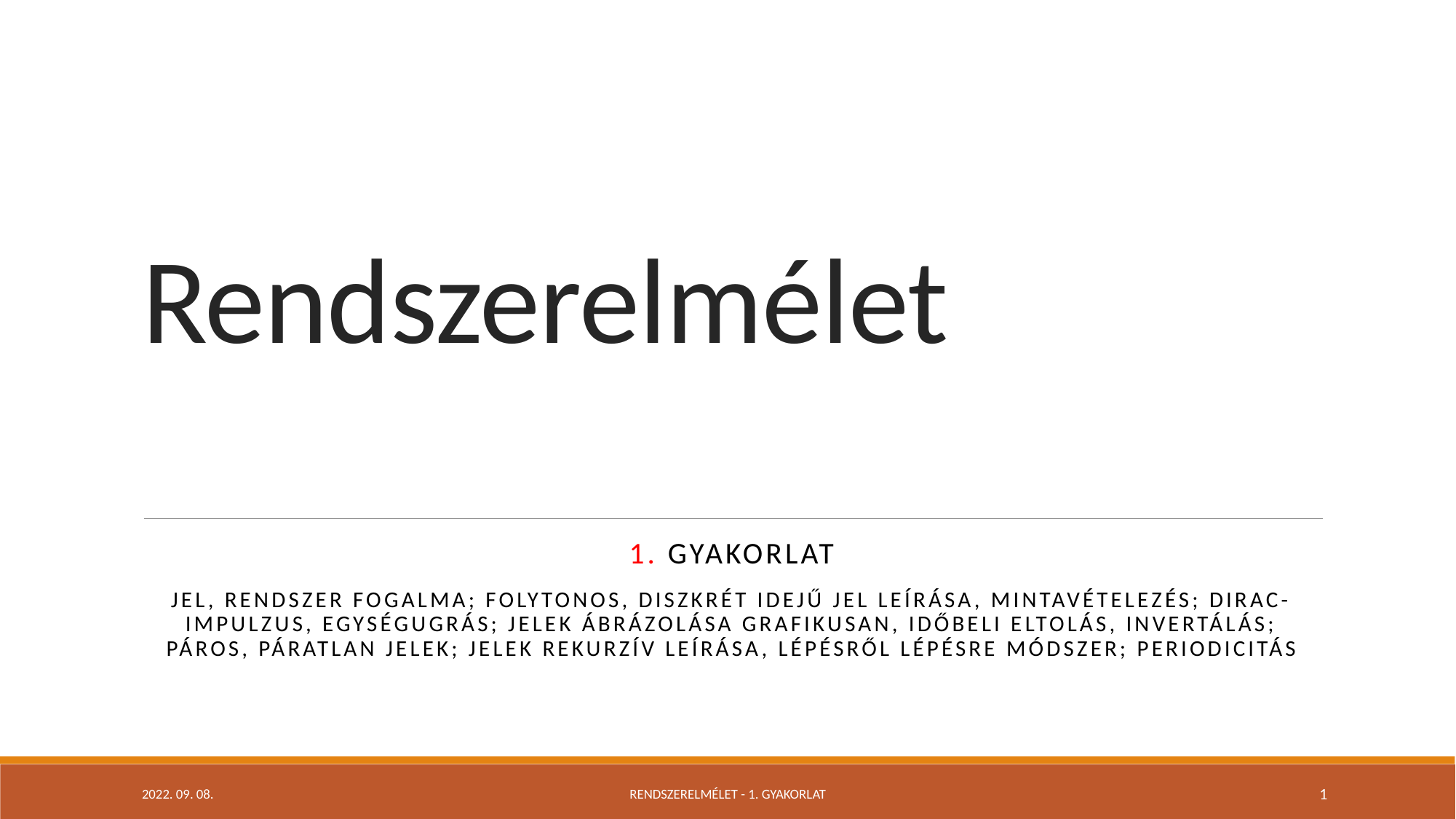

# Rendszerelmélet
1. GYAKORLAT
Jel, rendszer fogalma; Folytonos, diszkrét idejű jel leírása, mintavételezés; Dirac-impulzus, egységugrás; Jelek ábrázolása grafikusan, időbeli eltolás, invertálás; Páros, páratlan jelek; Jelek rekurzív leírása, lépésről lépésre módszer; Periodicitás
2022. 09. 08.
Rendszerelmélet - 1. Gyakorlat
1